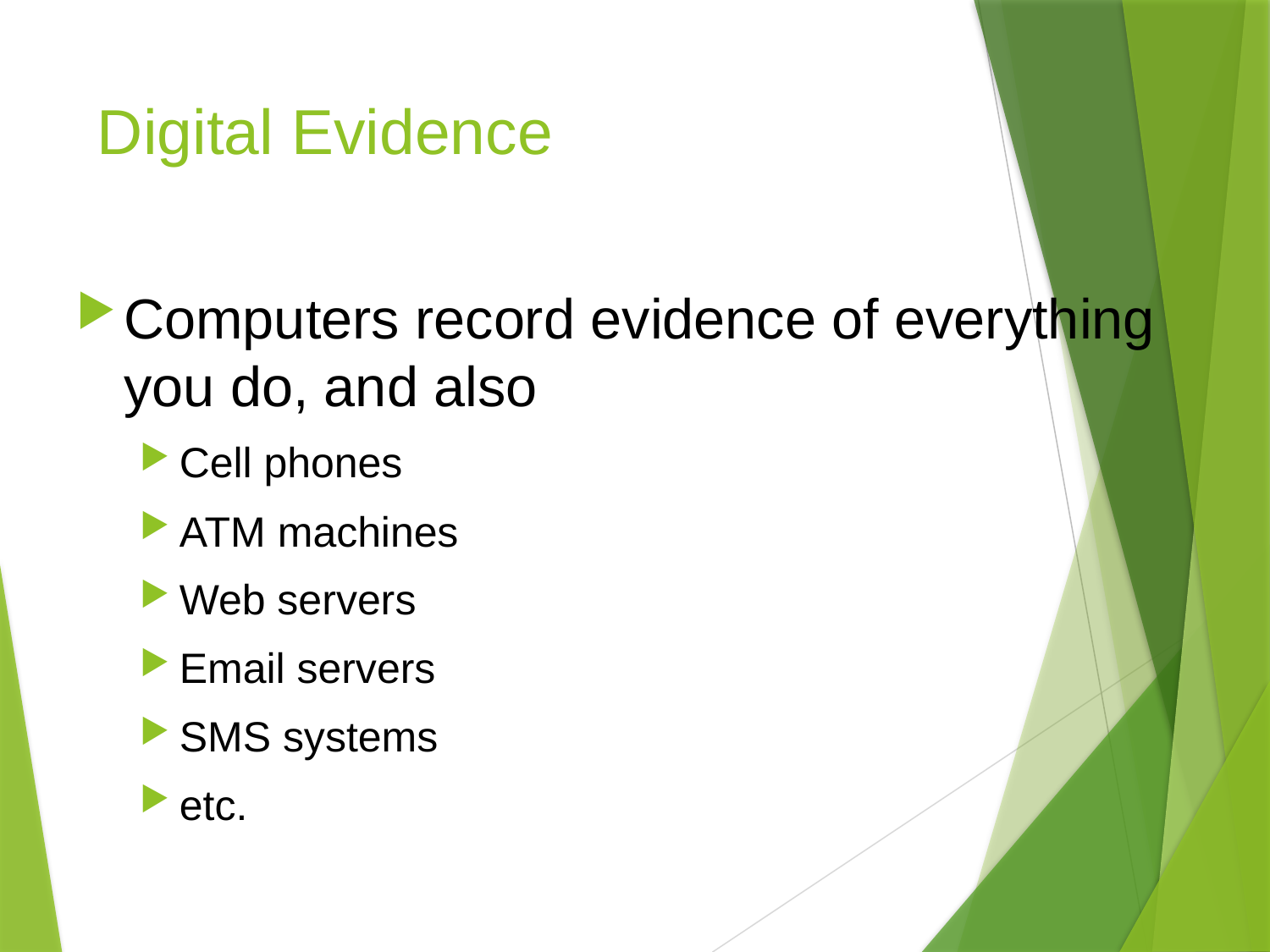

# Digital Evidence
Computers record evidence of everything you do, and also
Cell phones
ATM machines
Web servers
Email servers
SMS systems
etc.